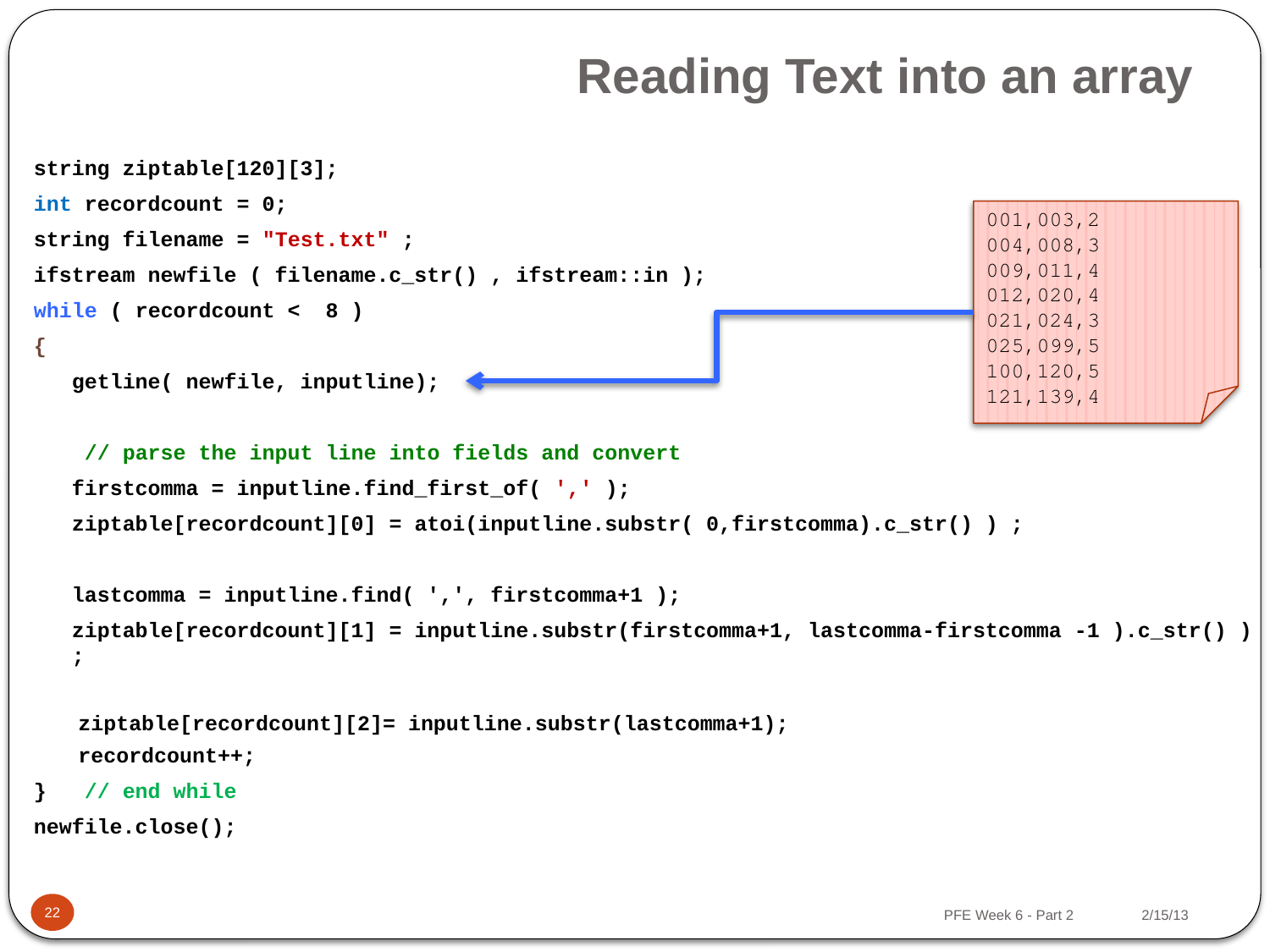

# Reading Text into an array
string ziptable[120][3];
int recordcount = 0;
string filename = "Test.txt" ;
ifstream newfile ( filename.c_str() , ifstream::in );
while ( recordcount <  8 )
{
   getline( newfile, inputline);

	 // parse the input line into fields and convert
   firstcomma = inputline.find_first_of( ',' );
	ziptable[recordcount][0] = atoi(inputline.substr( 0,firstcomma).c_str() ) ;

	lastcomma = inputline.find( ',', firstcomma+1 );
	ziptable[recordcount][1] = inputline.substr(firstcomma+1, lastcomma-firstcomma -1 ).c_str() ) ;

ziptable[recordcount][2]= inputline.substr(lastcomma+1);
recordcount++;
}	 // end while
newfile.close();

001,003,2
004,008,3
009,011,4
012,020,4
021,024,3
025,099,5
100,120,5
121,139,4
22
2/15/13
PFE Week 6 - Part 2